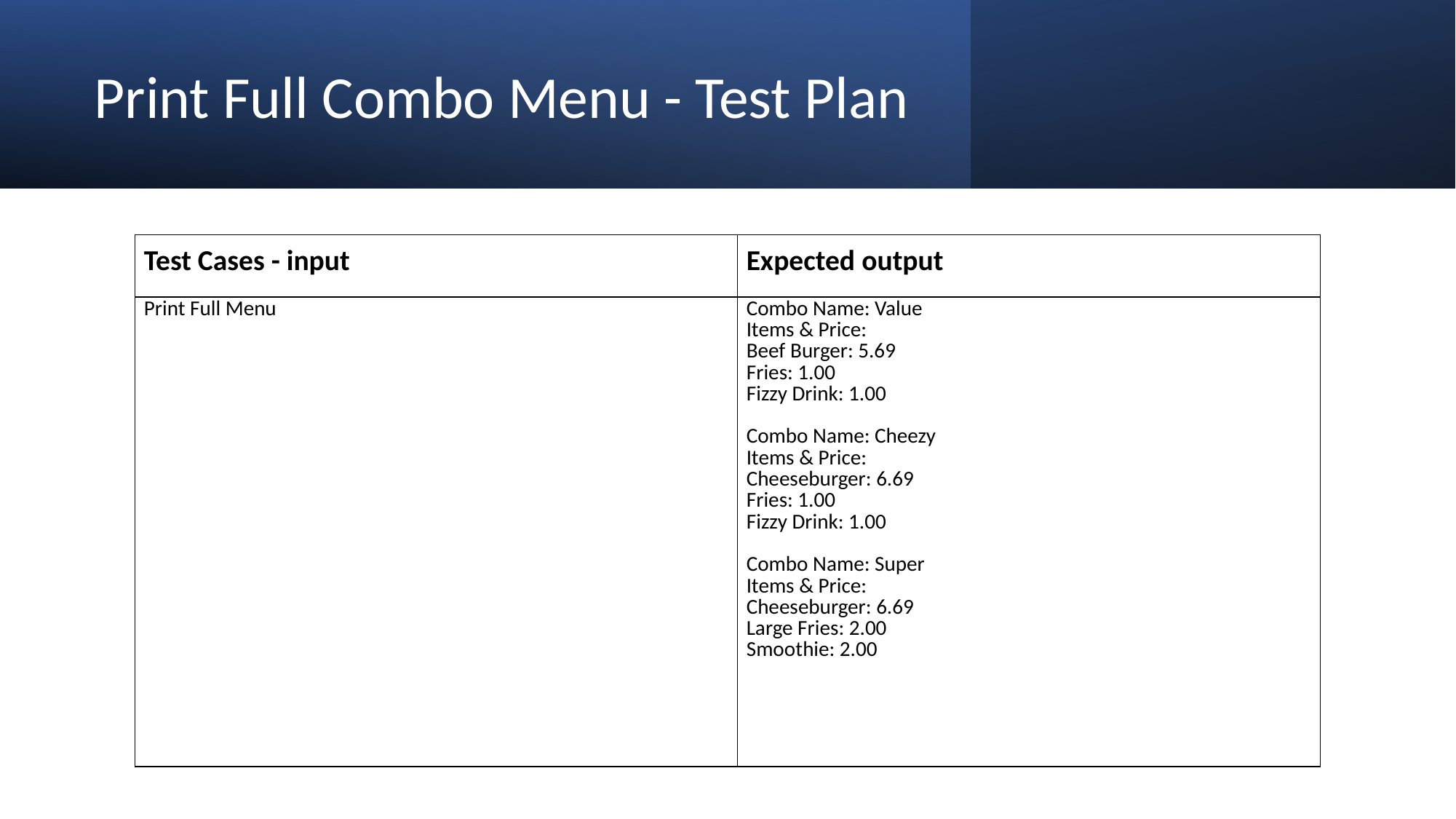

# Print Full Combo Menu - Test Plan
| Test Cases - input | Expected output |
| --- | --- |
| Print Full Menu | Combo Name: Value Items & Price: Beef Burger: 5.69 Fries: 1.00 Fizzy Drink: 1.00 Combo Name: Cheezy Items & Price: Cheeseburger: 6.69 Fries: 1.00 Fizzy Drink: 1.00 Combo Name: Super Items & Price: Cheeseburger: 6.69 Large Fries: 2.00 Smoothie: 2.00 |